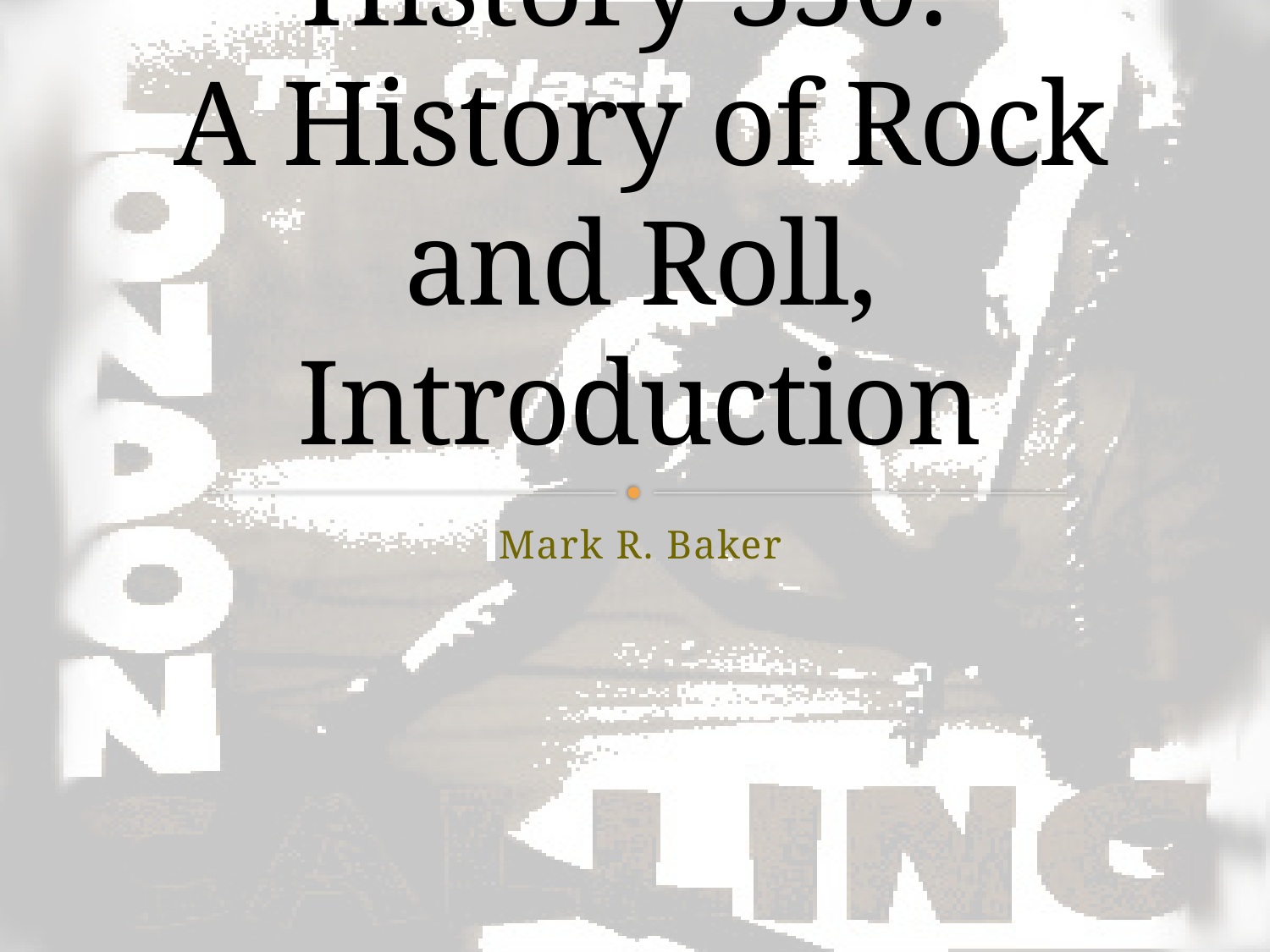

# History 350: A History of Rock and Roll, Introduction
Mark R. Baker